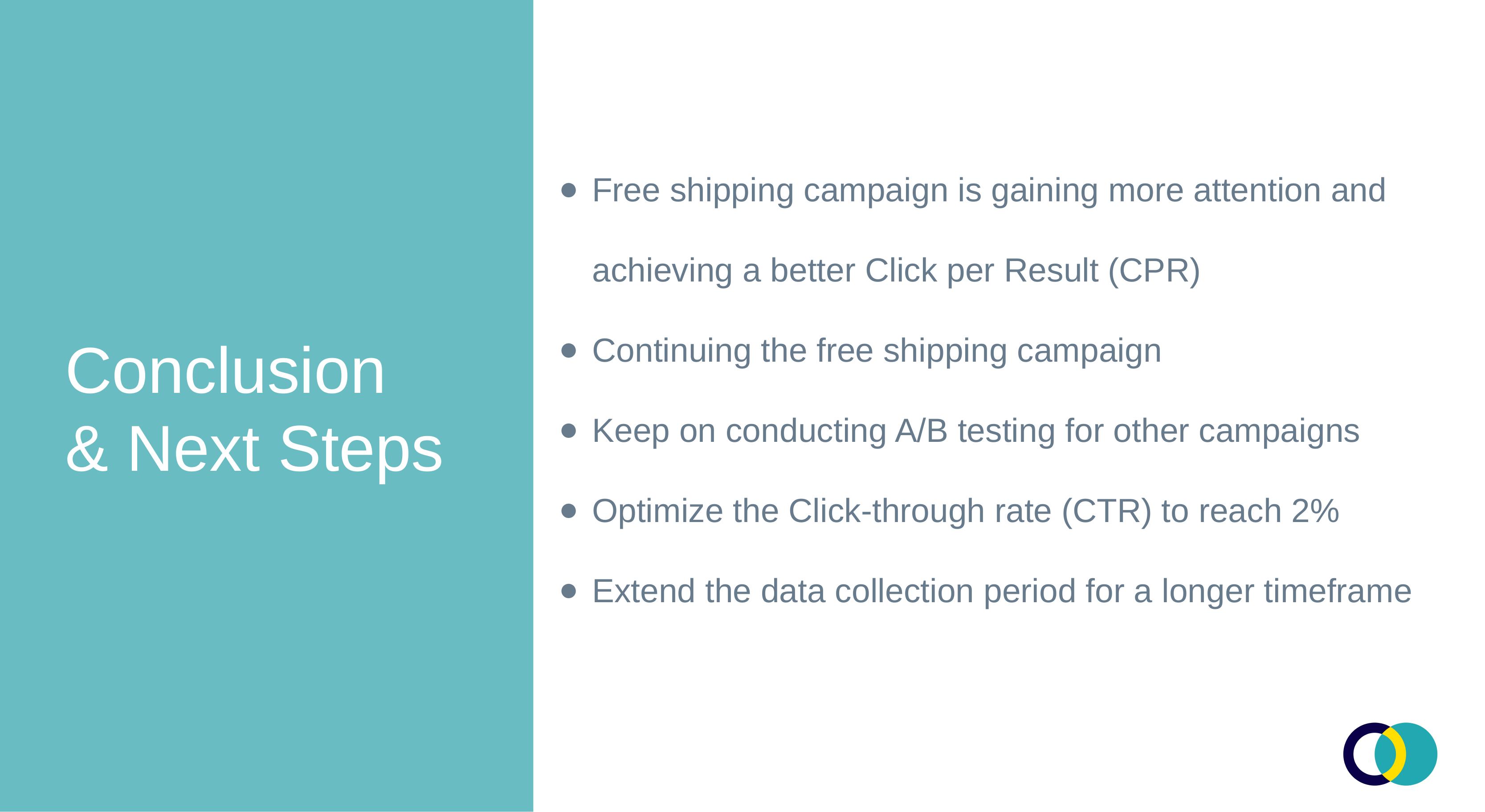

Free shipping campaign is gaining more attention and achieving a better Click per Result (CPR)
Continuing the free shipping campaign
Keep on conducting A/B testing for other campaigns
Optimize the Click-through rate (CTR) to reach 2%
Extend the data collection period for a longer timeframe
# Conclusion & Next Steps